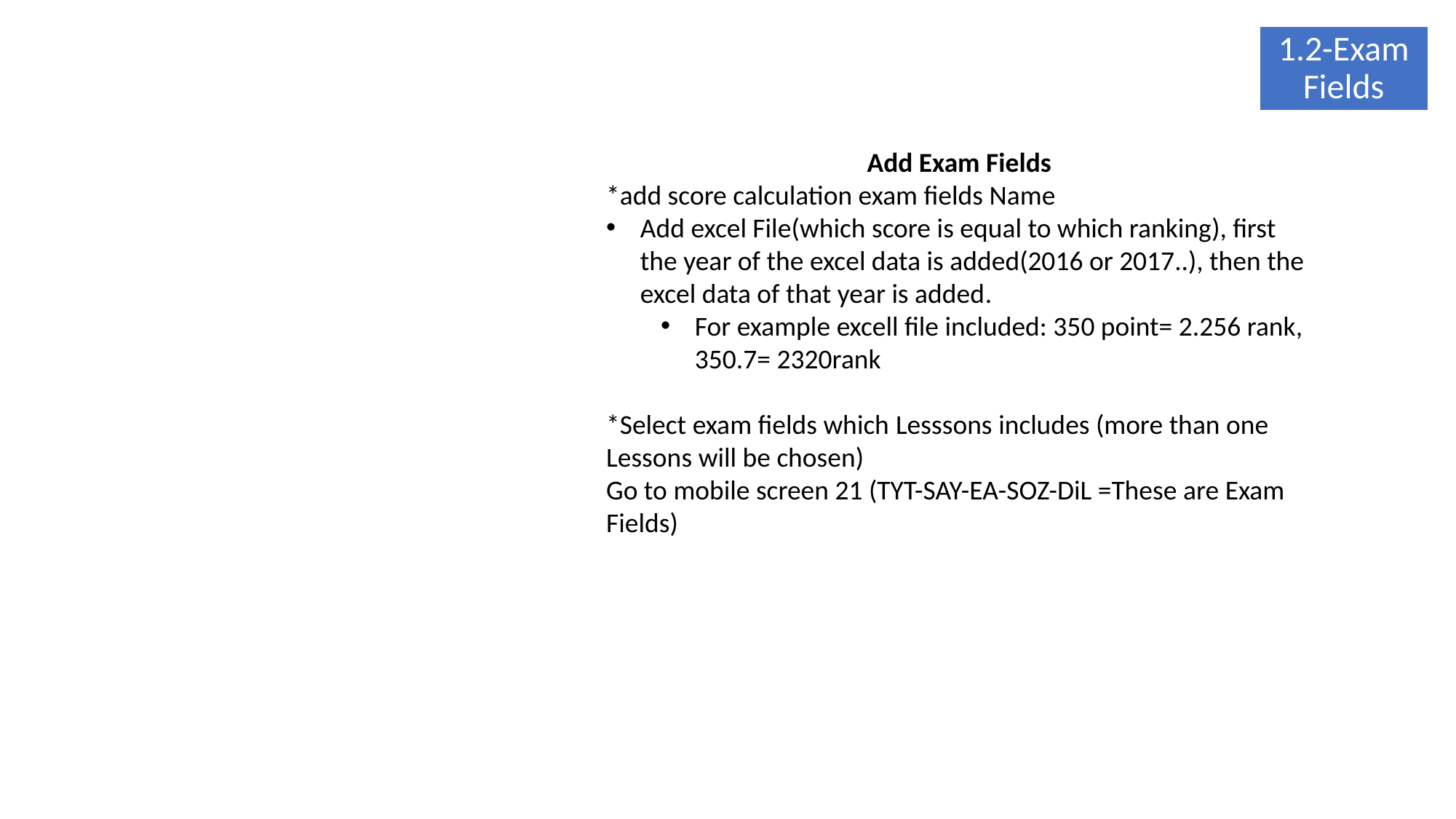

1.2-Exam Fields
Add Exam Fields
*add score calculation exam fields Name
Add excel File(which score is equal to which ranking), first the year of the excel data is added(2016 or 2017..), then the excel data of that year is added.
For example excell file included: 350 point= 2.256 rank, 350.7= 2320rank

*Select exam fields which Lesssons includes (more than one Lessons will be chosen)
Go to mobile screen 21 (TYT-SAY-EA-SOZ-DiL =These are Exam Fields)